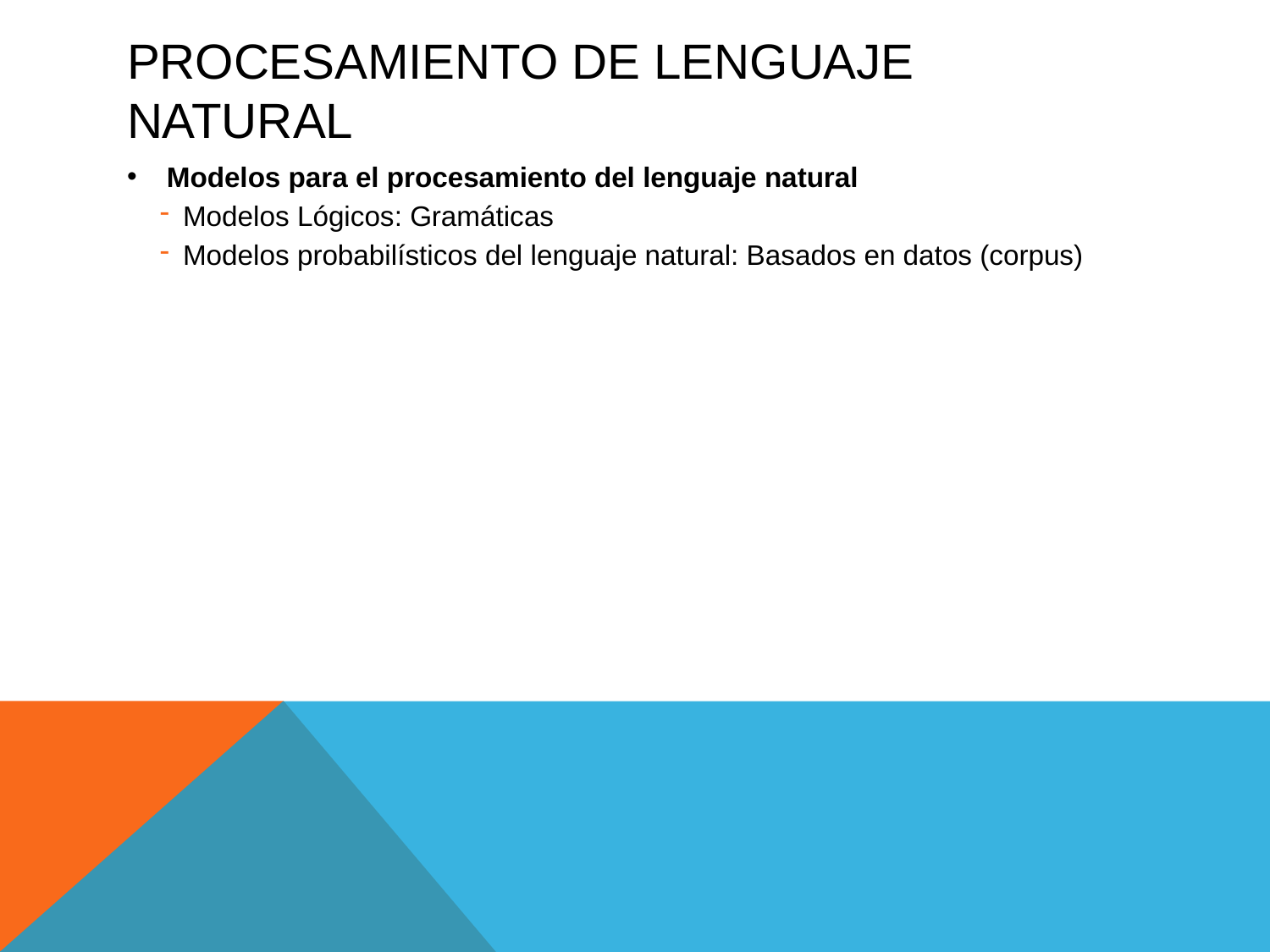

# Procesamiento de Lenguaje Natural
Modelos para el procesamiento del lenguaje natural
Modelos Lógicos: Gramáticas
Modelos probabilísticos del lenguaje natural: Basados en datos (corpus)